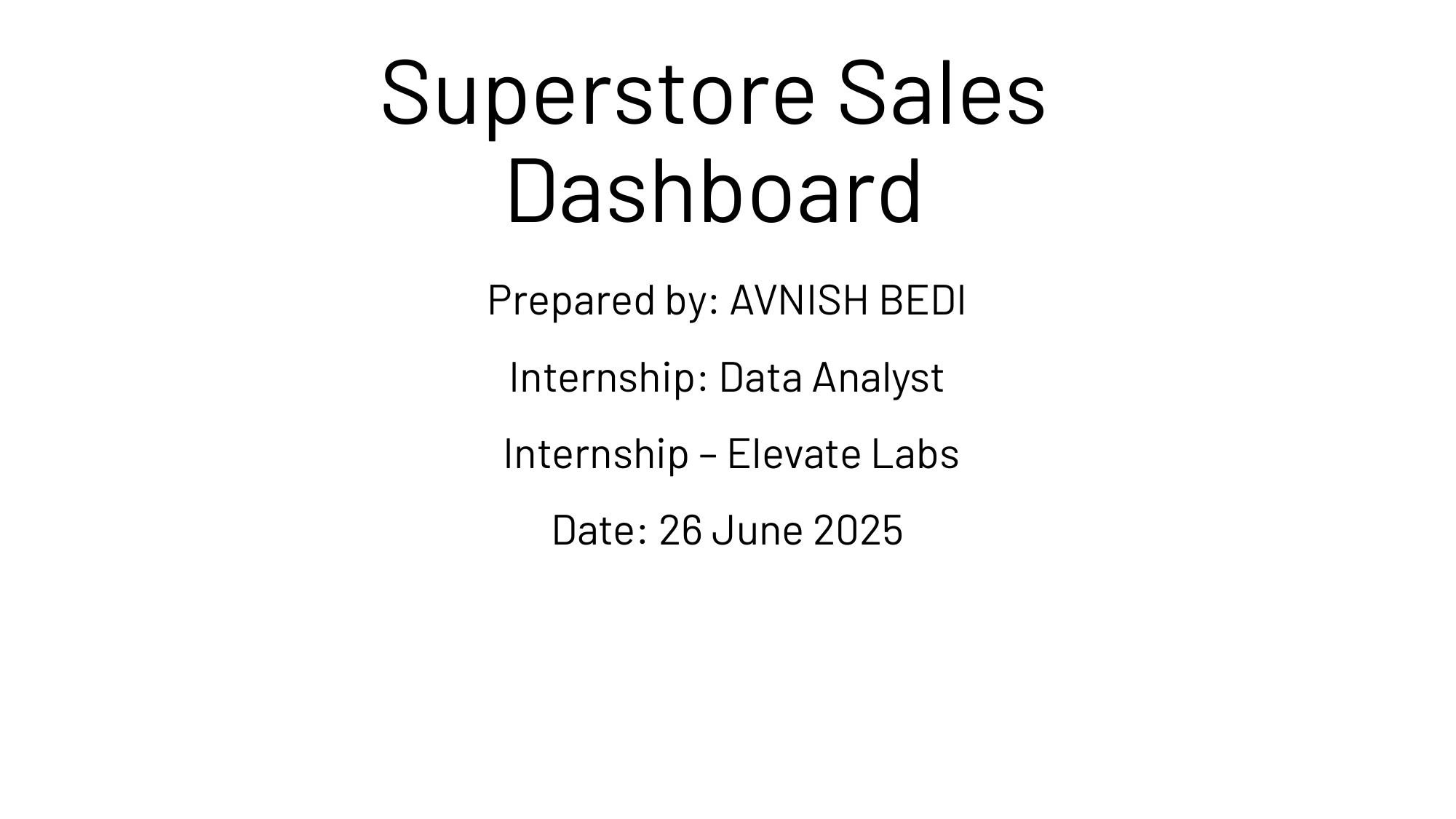

# Superstore Sales Dashboard
Prepared by: AVNISH BEDI​
Internship: Data Analyst
 Internship – Elevate Labs​
Date: 26 June 2025​